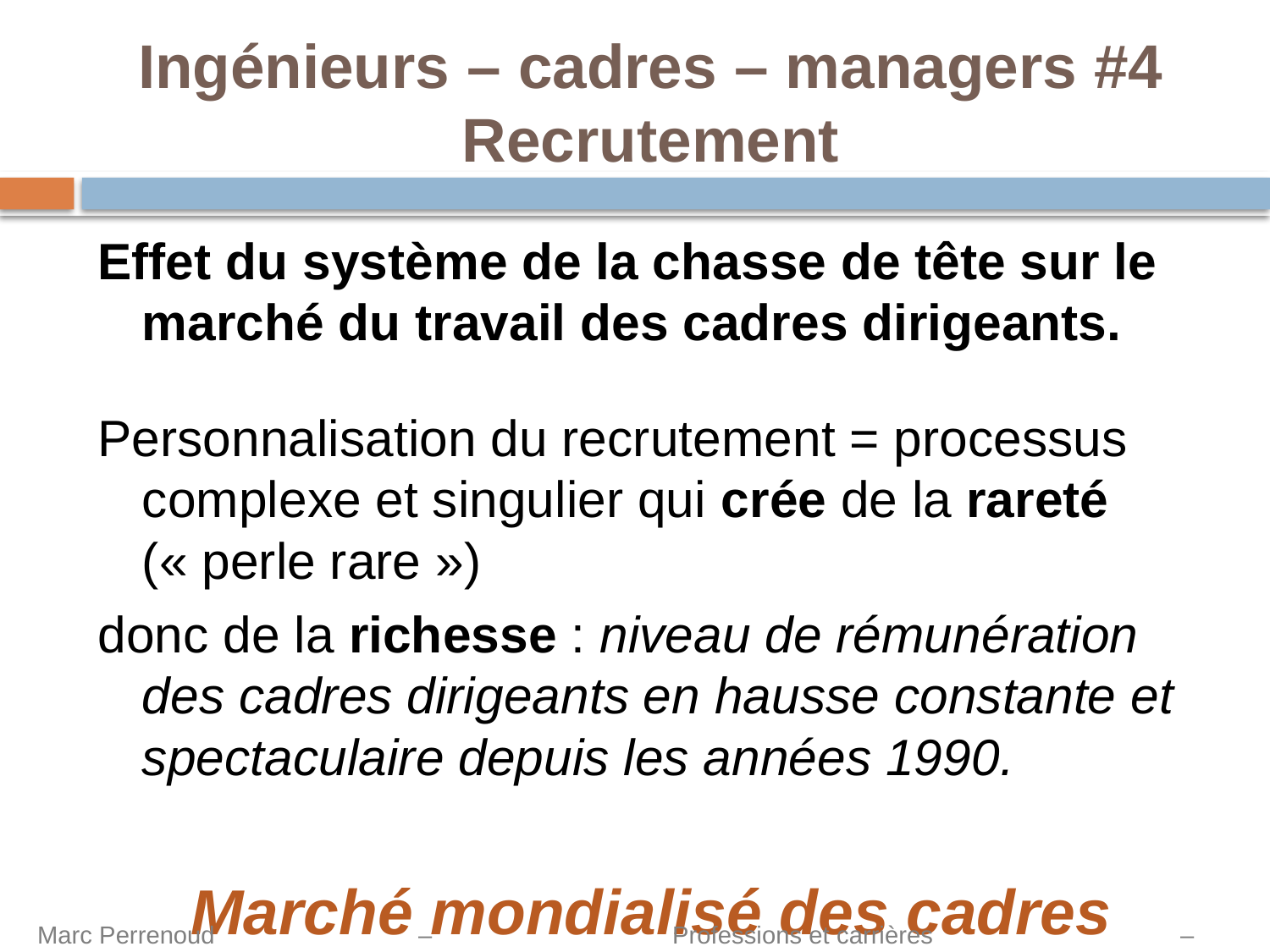

# Ingénieurs – cadres – managers #4 Recrutement
Effet du système de la chasse de tête sur le marché du travail des cadres dirigeants.

Personnalisation du recrutement = processus complexe et singulier qui crée de la rareté (« perle rare »)
donc de la richesse : niveau de rémunération des cadres dirigeants en hausse constante et spectaculaire depuis les années 1990.

Marché mondialisé des cadres dirigeants
Marc Perrenoud 		– 		Professions et carrières 		– 		EPFL 2023